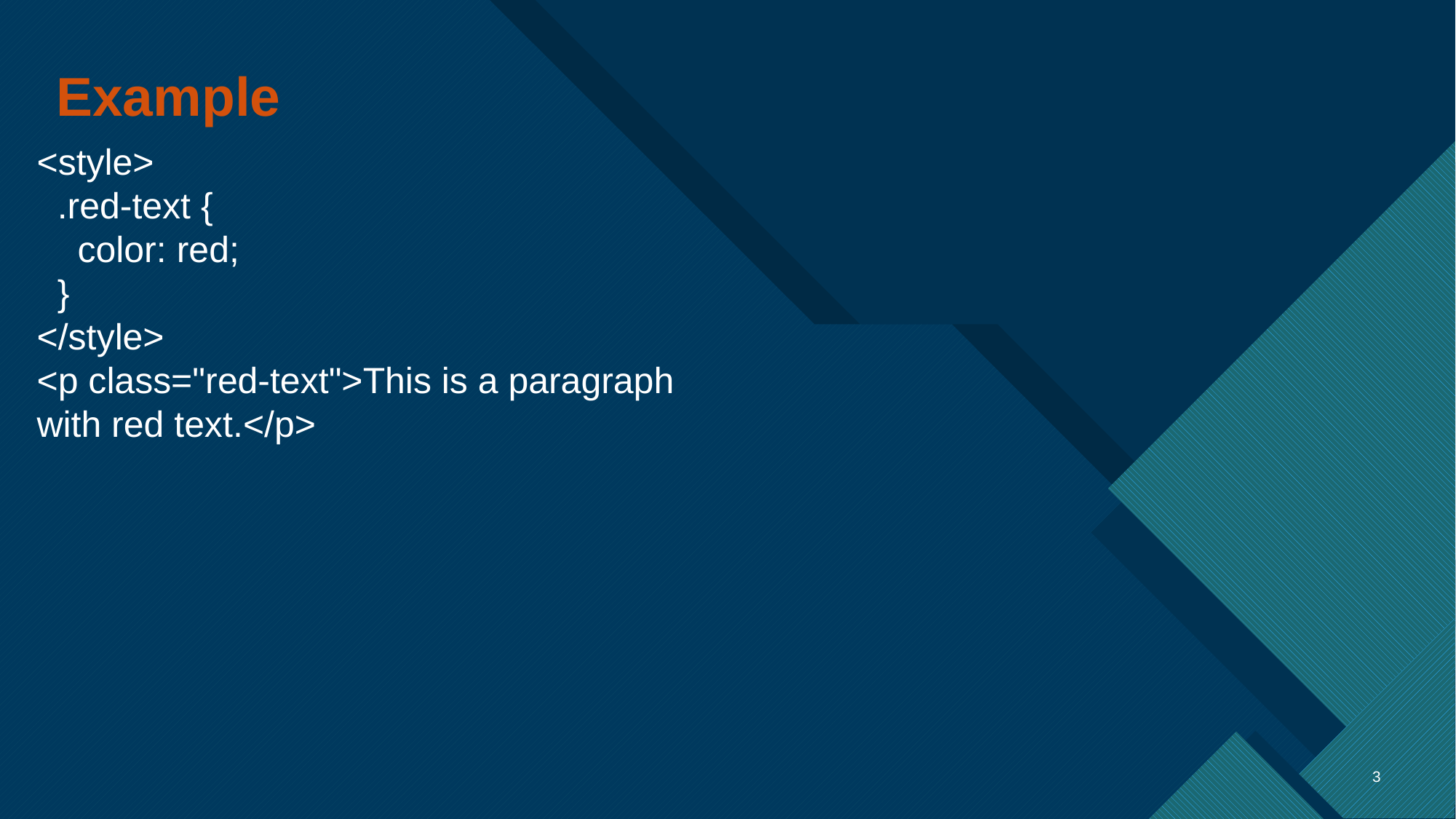

Example
<style>
  .red-text {
    color: red;
  }
</style>
<p class="red-text">This is a paragraph with red text.</p>
3